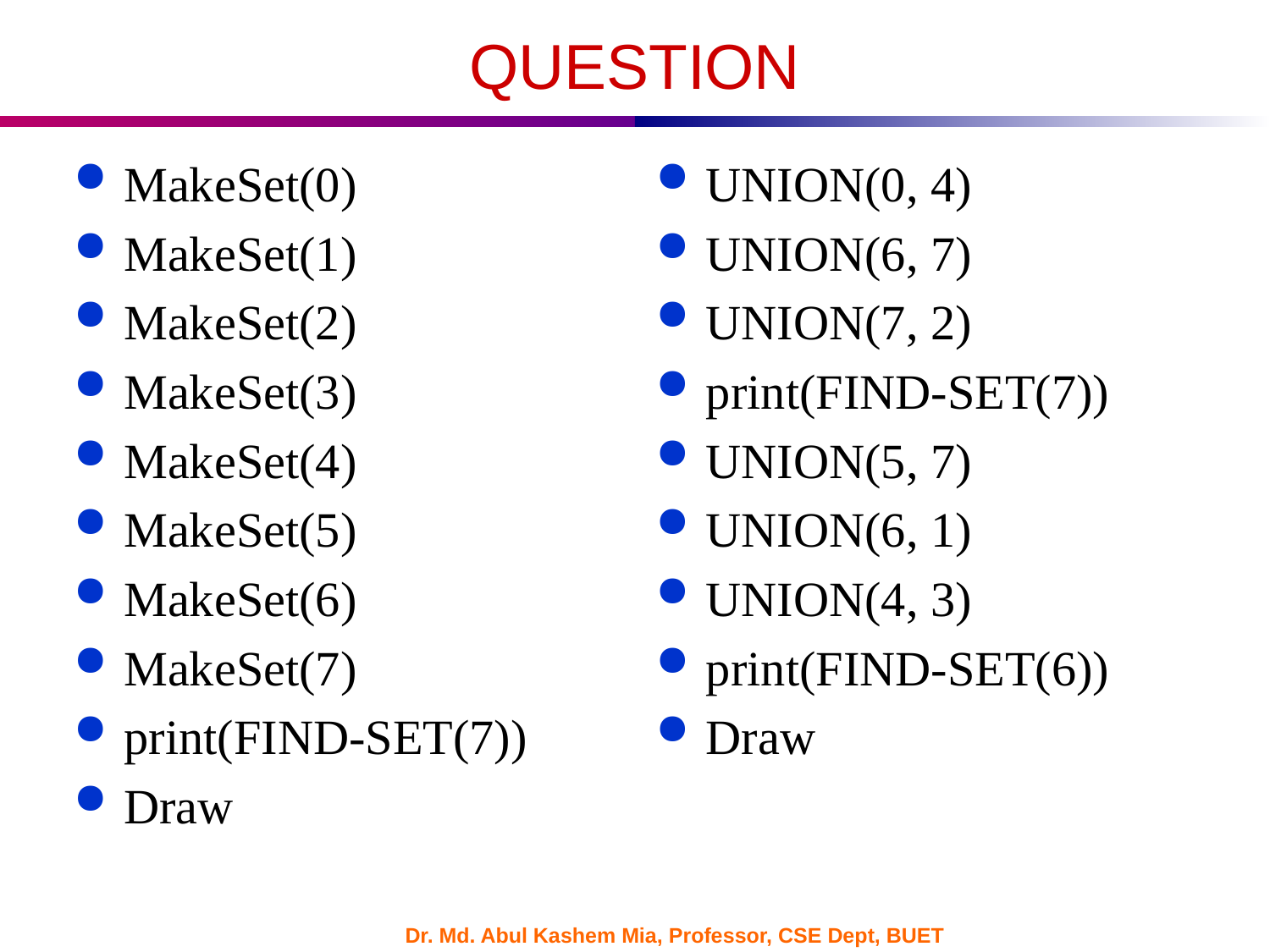

# QUESTION
MakeSet(0)
MakeSet(1)
MakeSet(2)
MakeSet(3)
MakeSet(4)
MakeSet(5)
MakeSet(6)
MakeSet(7)
print(FIND-SET(7))
Draw

UNION(0, 4)
UNION(6, 7)
UNION(7, 2)
print(FIND-SET(7))
UNION(5, 7)
UNION(6, 1)
UNION(4, 3)
print(FIND-SET(6))
Draw